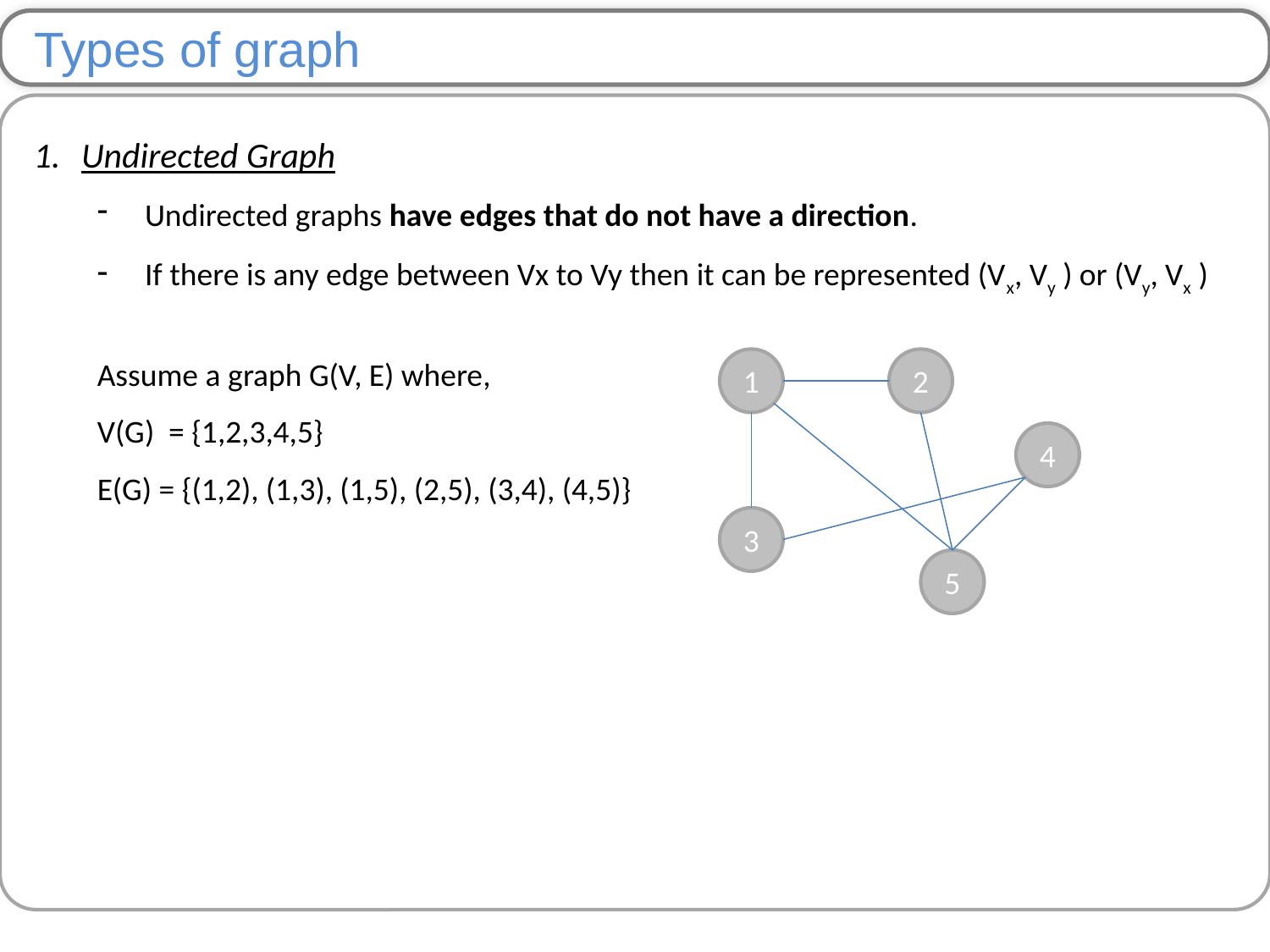

Types of graph

Undirected Graph
Undirected graphs have edges that do not have a direction.
If there is any edge between Vx to Vy then it can be represented (Vx, Vy ) or (Vy, Vx )

Assume a graph G(V, E) where,
V(G)  = {1,2,3,4,5}
E(G) = {(1,2), (1,3), (1,5), (2,5), (3,4), (4,5)}

1
2
4
3
5